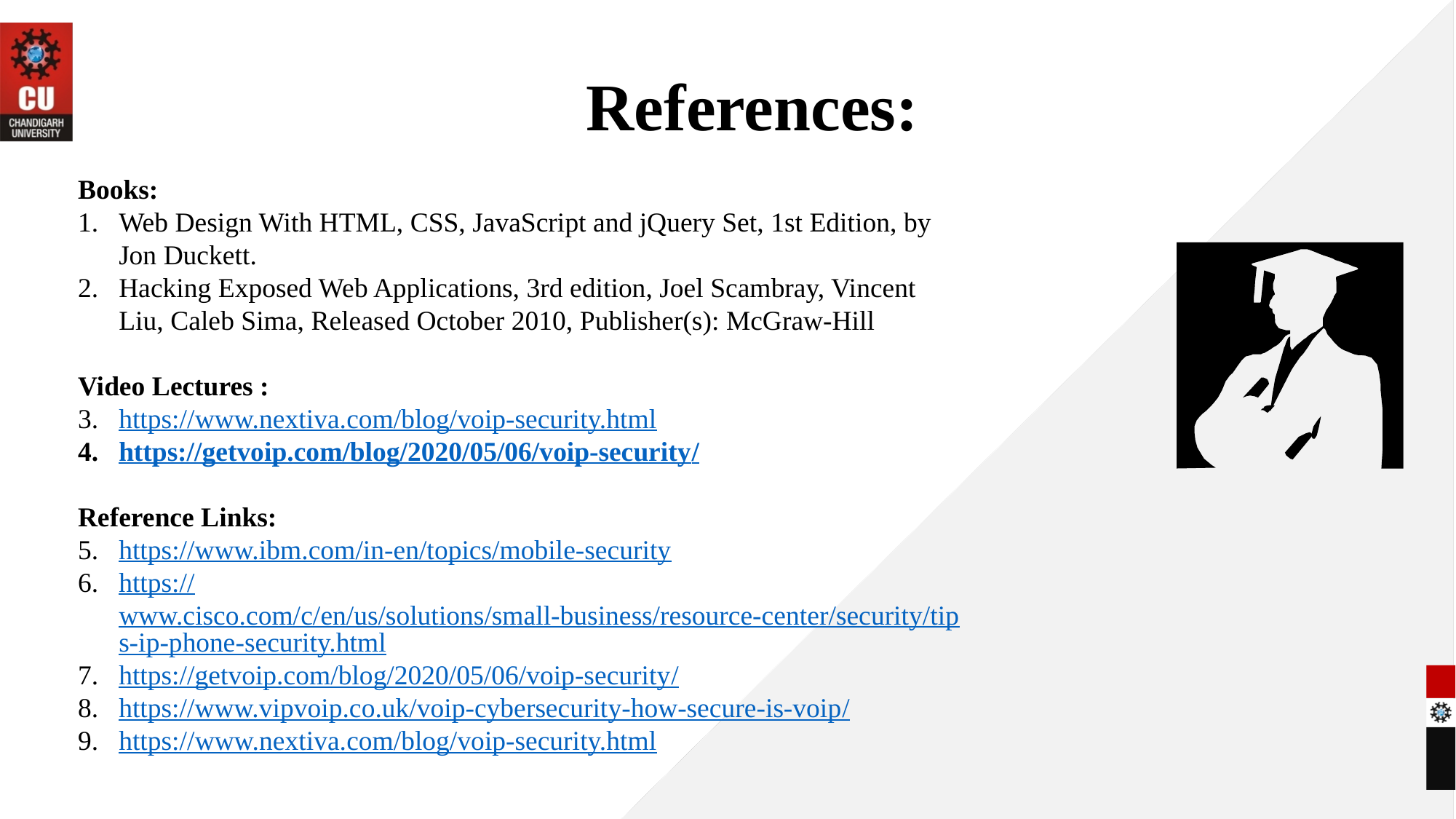

# References:
Books:
Web Design With HTML, CSS, JavaScript and jQuery Set, 1st Edition, by Jon Duckett.
Hacking Exposed Web Applications, 3rd edition, Joel Scambray, Vincent Liu, Caleb Sima, Released October 2010, Publisher(s): McGraw-Hill

Video Lectures :
https://www.nextiva.com/blog/voip-security.html
https://getvoip.com/blog/2020/05/06/voip-security/

Reference Links:
https://www.ibm.com/in-en/topics/mobile-security
https://www.cisco.com/c/en/us/solutions/small-business/resource-center/security/tips-ip-phone-security.html
https://getvoip.com/blog/2020/05/06/voip-security/
https://www.vipvoip.co.uk/voip-cybersecurity-how-secure-is-voip/
https://www.nextiva.com/blog/voip-security.html